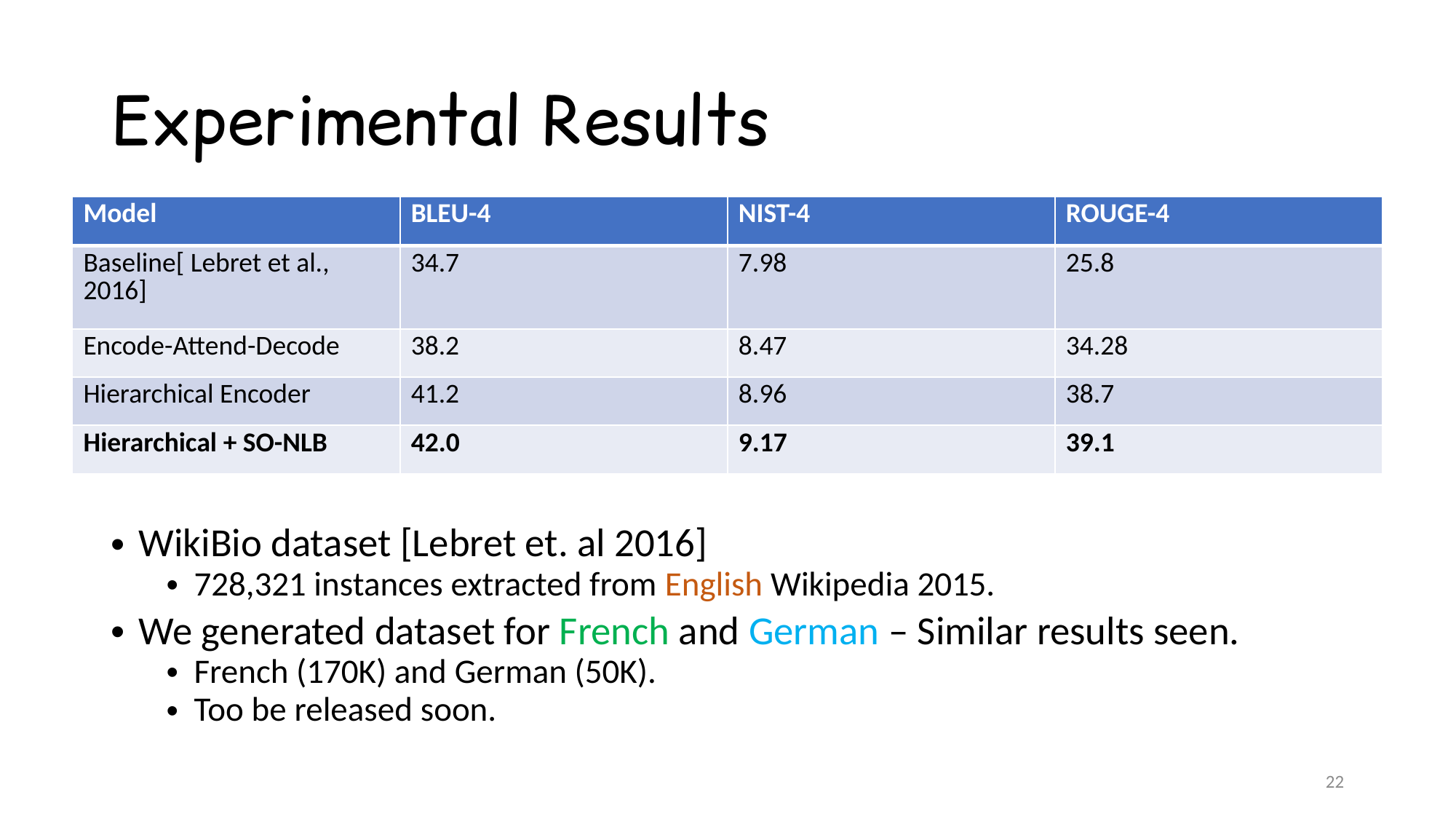

# Experimental Results
| Model | BLEU-4 | NIST-4 | ROUGE-4 |
| --- | --- | --- | --- |
| Baseline[ Lebret et al., 2016] | 34.7 | 7.98 | 25.8 |
| Encode-Attend-Decode | 38.2 | 8.47 | 34.28 |
| Hierarchical Encoder | 41.2 | 8.96 | 38.7 |
| Hierarchical + SO-NLB | 42.0 | 9.17 | 39.1 |

WikiBio dataset [Lebret et. al 2016]
728,321 instances extracted from English Wikipedia 2015.
We generated dataset for French and German – Similar results seen.
French (170K) and German (50K).
Too be released soon.
22